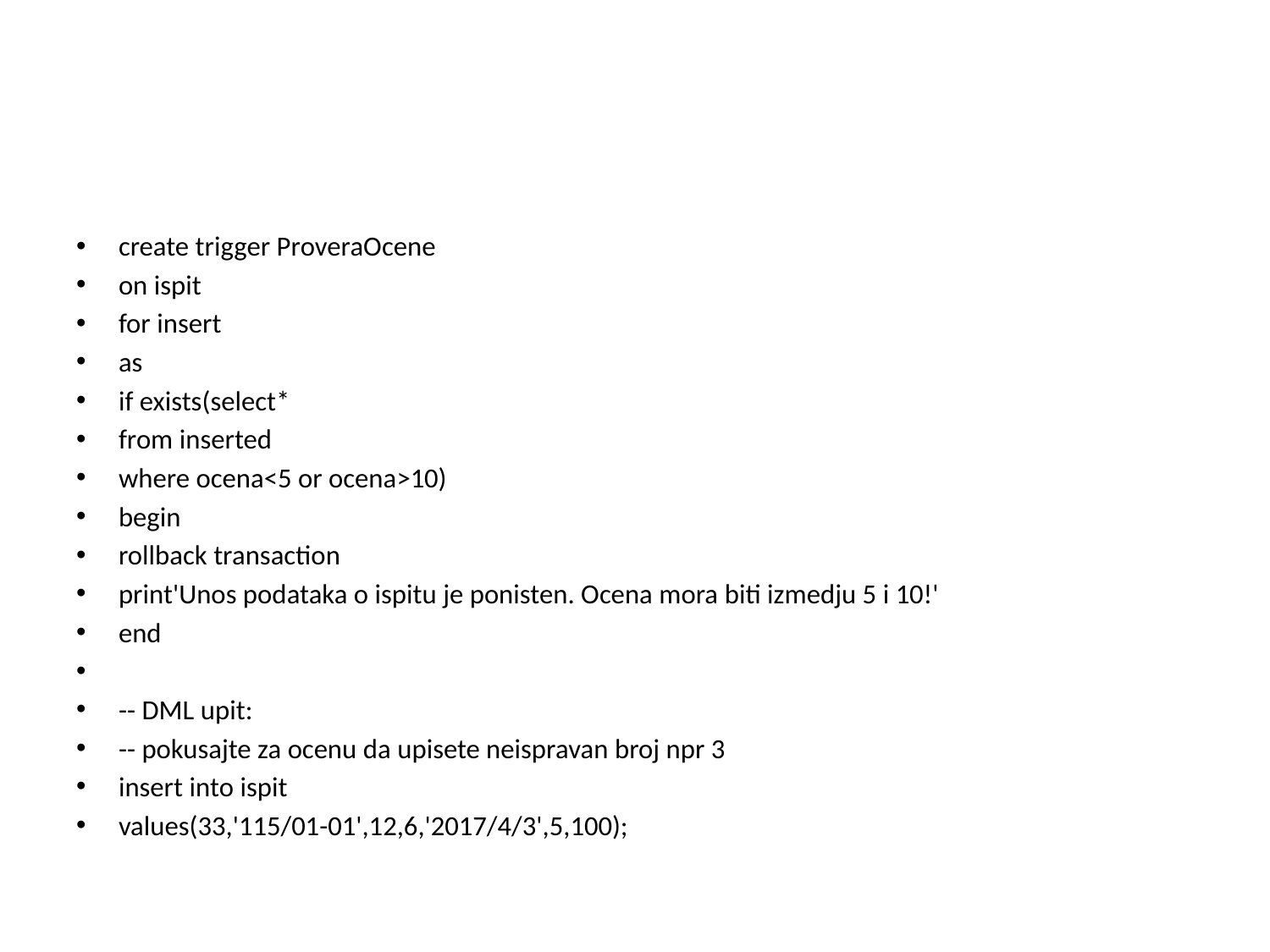

#
create trigger ProveraOcene
on ispit
for insert
as
if exists(select*
from inserted
where ocena<5 or ocena>10)
begin
rollback transaction
print'Unos podataka o ispitu je ponisten. Ocena mora biti izmedju 5 i 10!'
end

-- DML upit:
-- pokusajte za ocenu da upisete neispravan broj npr 3
insert into ispit
values(33,'115/01-01',12,6,'2017/4/3',5,100);